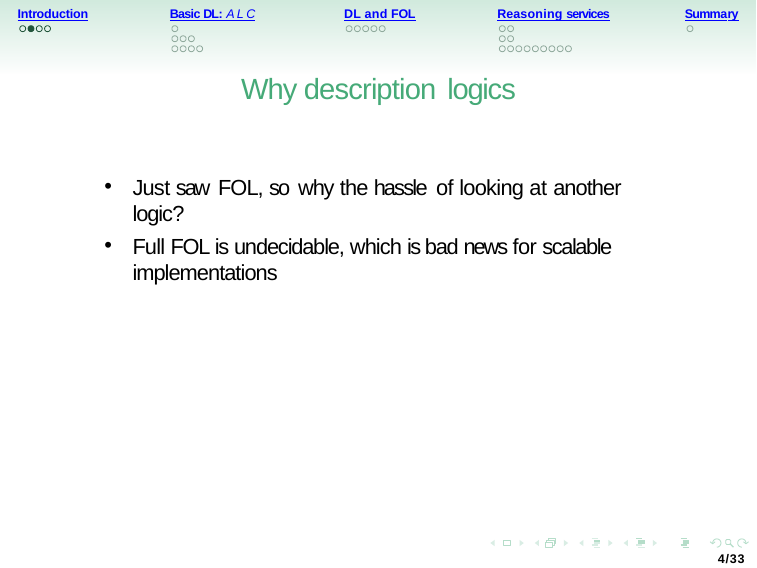

Introduction
Basic DL: ALC
DL and FOL
Reasoning services
Summary

Why description logics
Just saw  FOL, so  why the hassle  of looking at another   logic?
Full FOL is undecidable, which is bad news for scalable  implementations

4/33